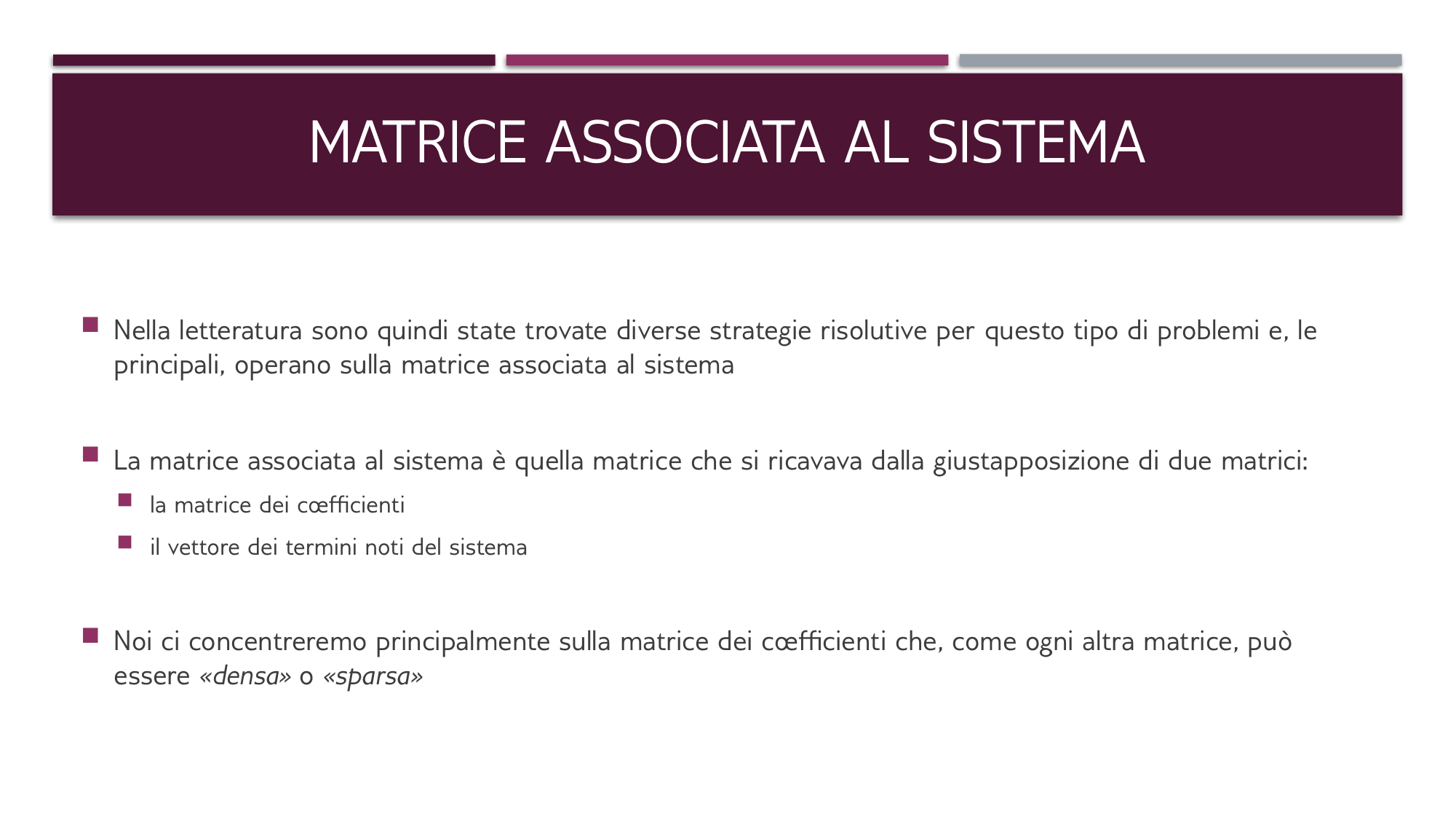

# Matrice associata al sistema

Nella letteratura sono quindi state trovate diverse strategie risolutive per questo tipo di problemi e, le principali, operano sulla matrice associata al sistema

La matrice associata al sistema è quella matrice che si ricavava dalla giustapposizione di due matrici:
la matrice dei coefficienti
il vettore dei termini noti del sistema

Noi ci concentreremo principalmente sulla matrice dei coefficienti che, come ogni altra matrice, può essere «densa» o «sparsa»